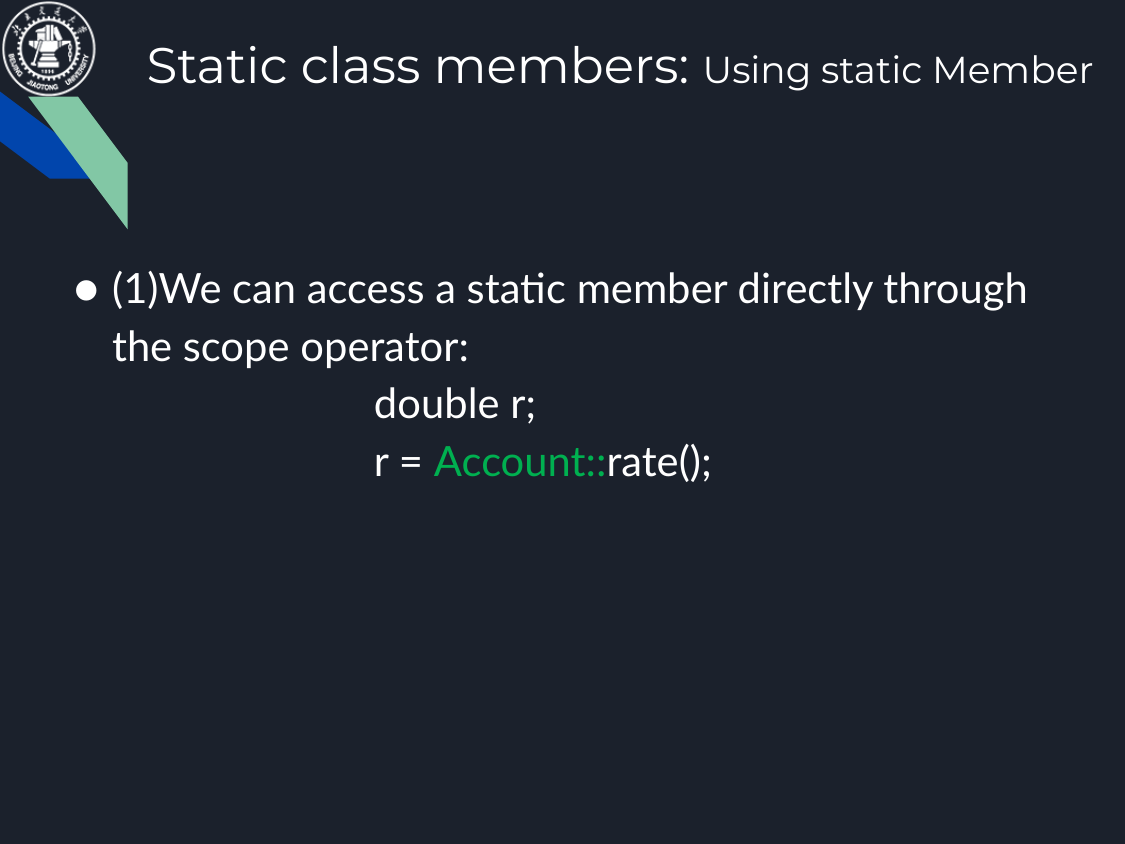

# Static class members: Using static Member
(1)We can access a static member directly through the scope operator:
		double r;
		r = Account::rate();